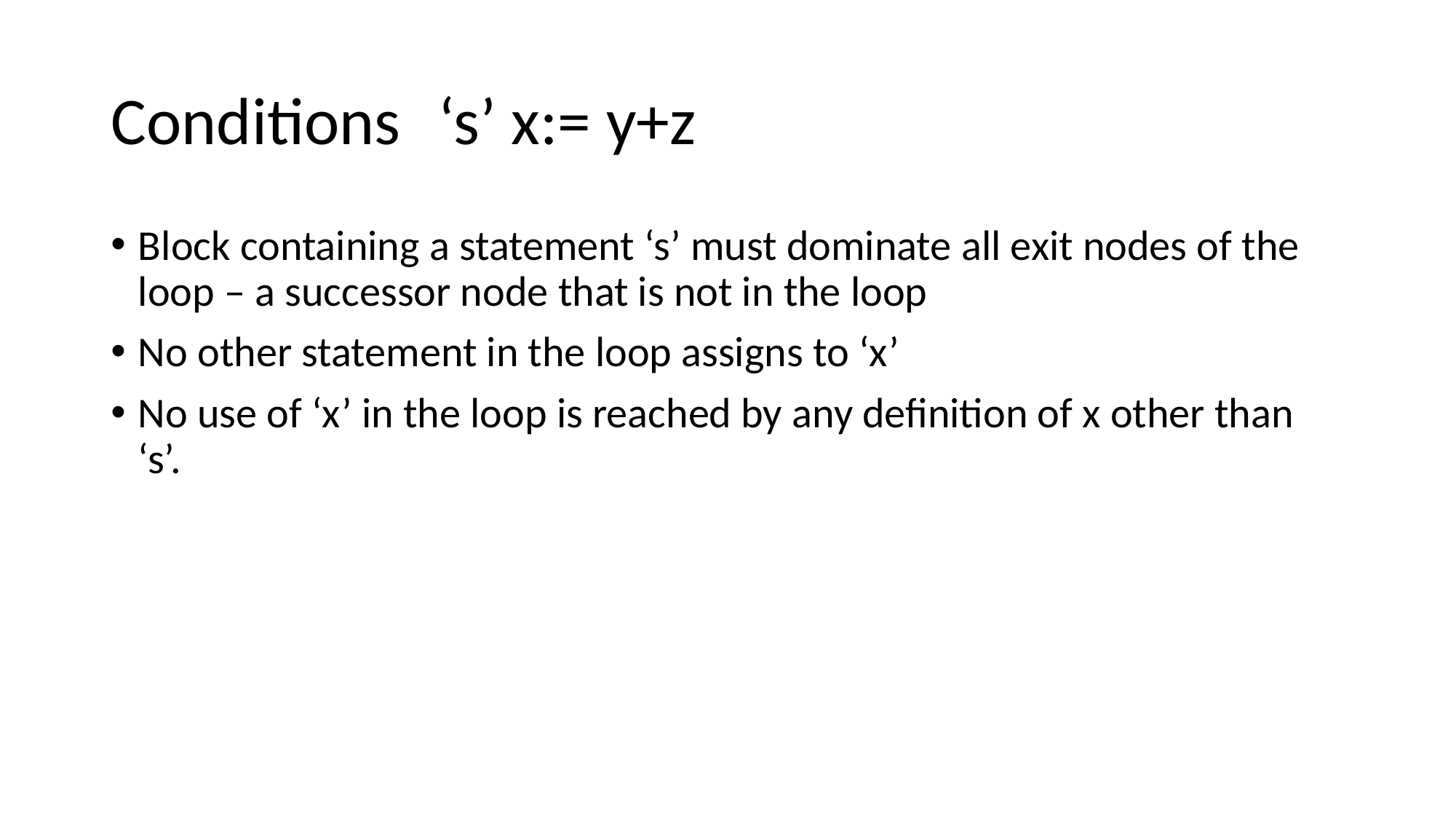

# Conditions	‘s’ x:= y+z
Block containing a statement ‘s’ must dominate all exit nodes of the loop – a successor node that is not in the loop
No other statement in the loop assigns to ‘x’
No use of ‘x’ in the loop is reached by any definition of x other than ‘s’.